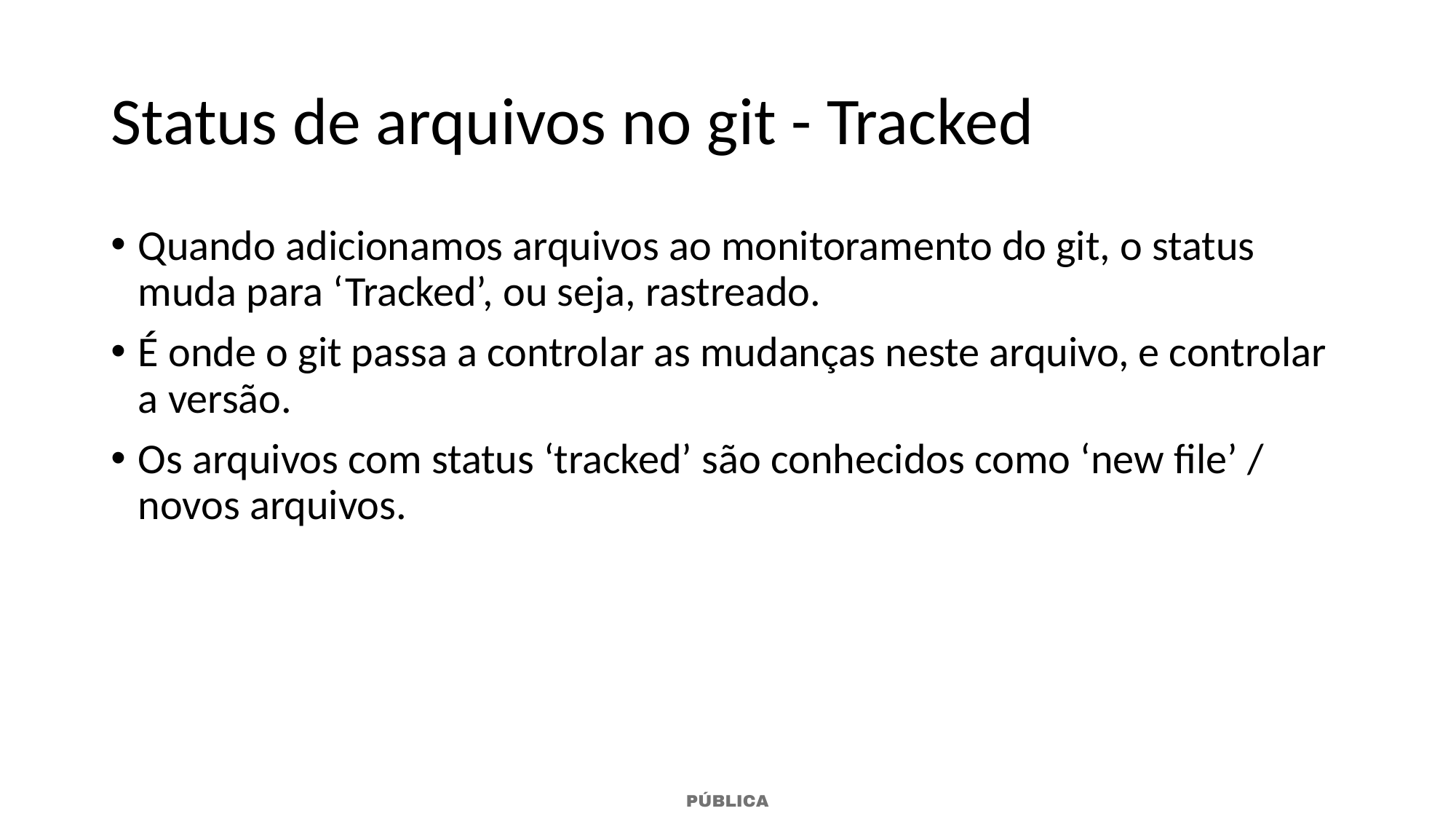

# Status de arquivos no git - Tracked
Quando adicionamos arquivos ao monitoramento do git, o status muda para ‘Tracked’, ou seja, rastreado.
É onde o git passa a controlar as mudanças neste arquivo, e controlar a versão.
Os arquivos com status ‘tracked’ são conhecidos como ‘new file’ / novos arquivos.